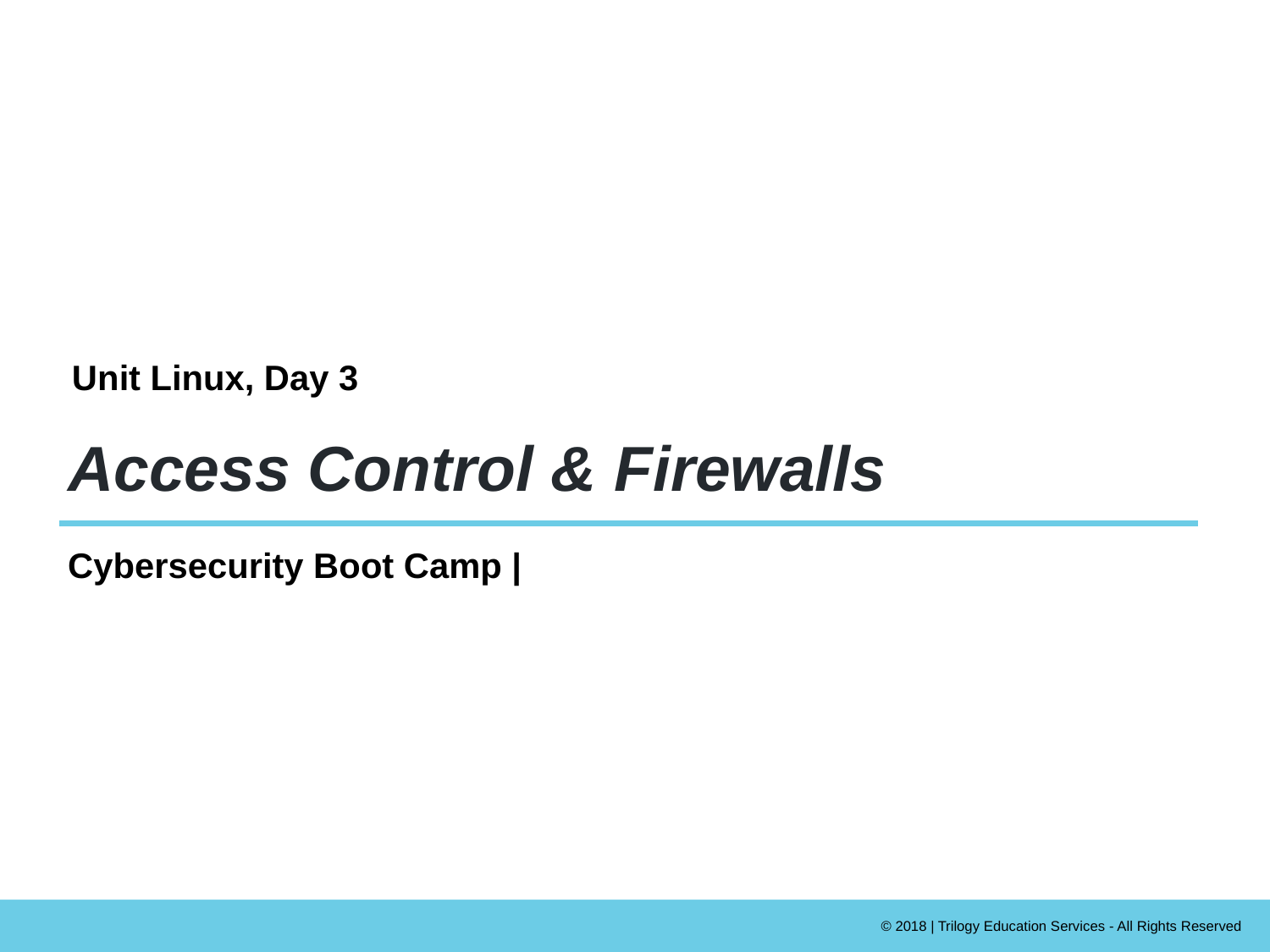

Unit Linux, Day 3

# Access Control & Firewalls
Cybersecurity Boot Camp |